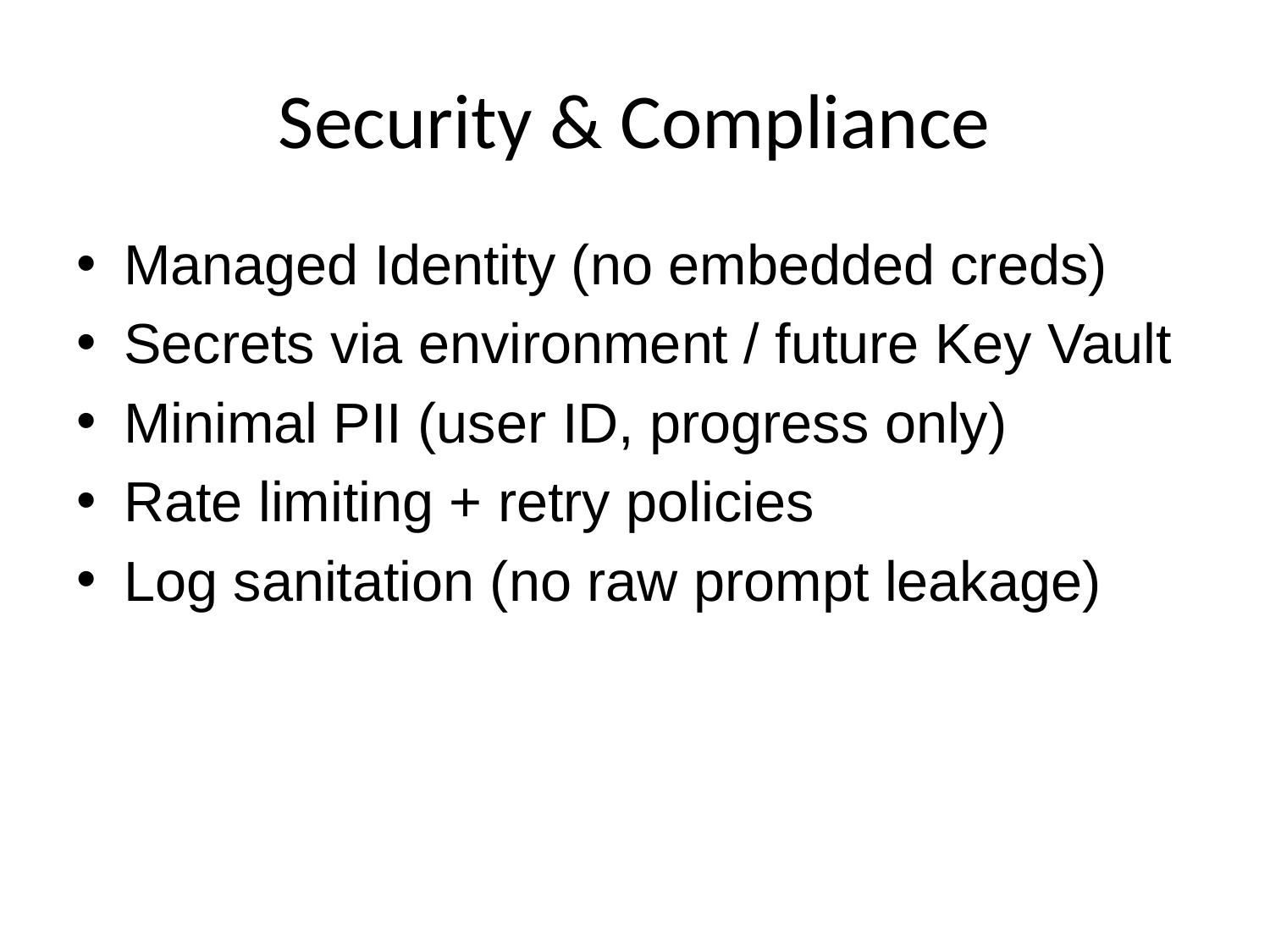

# Security & Compliance
Managed Identity (no embedded creds)
Secrets via environment / future Key Vault
Minimal PII (user ID, progress only)
Rate limiting + retry policies
Log sanitation (no raw prompt leakage)